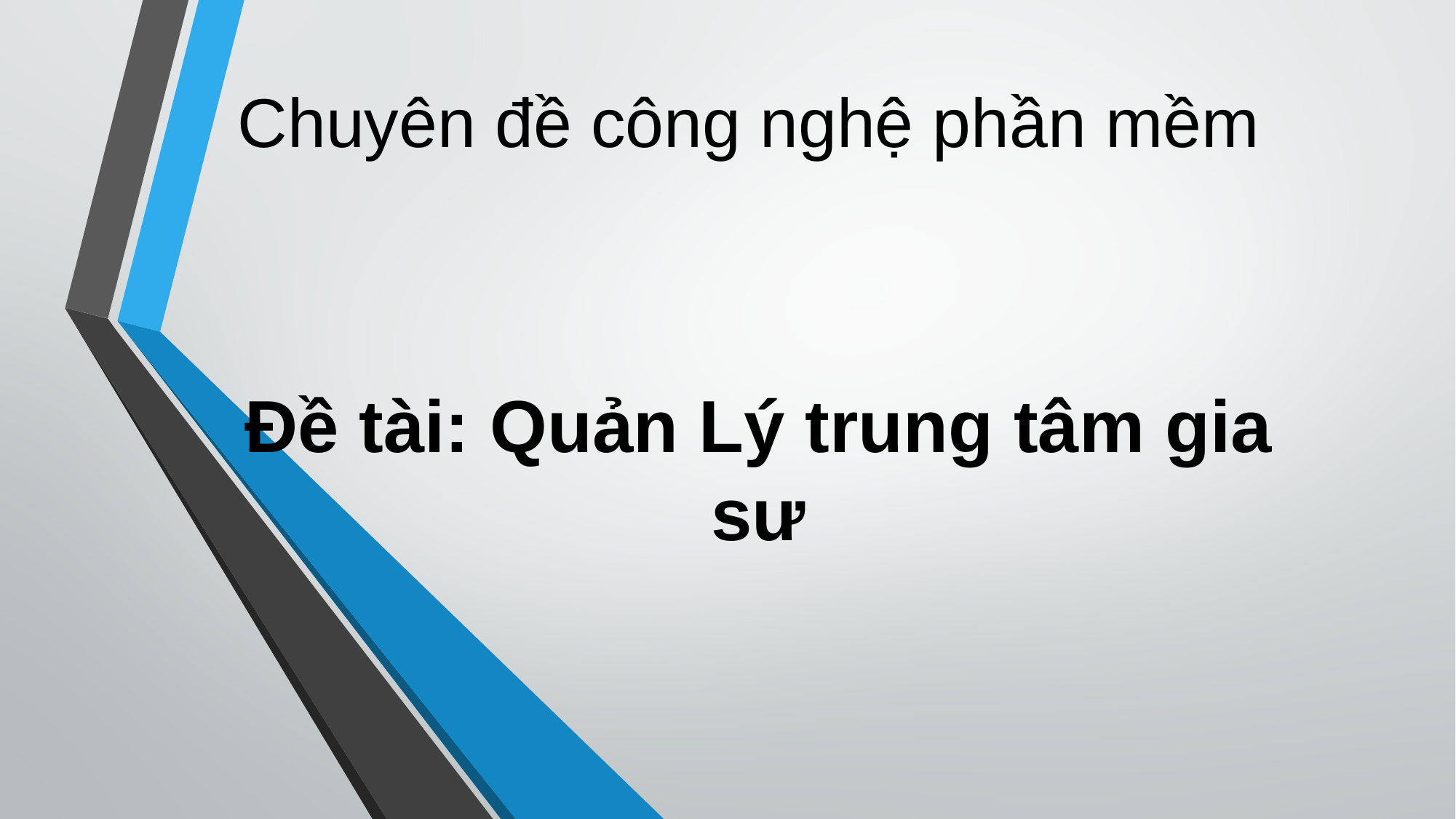

# Chuyên đề công nghệ phần mềm
Đề tài: Quản Lý trung tâm gia sư